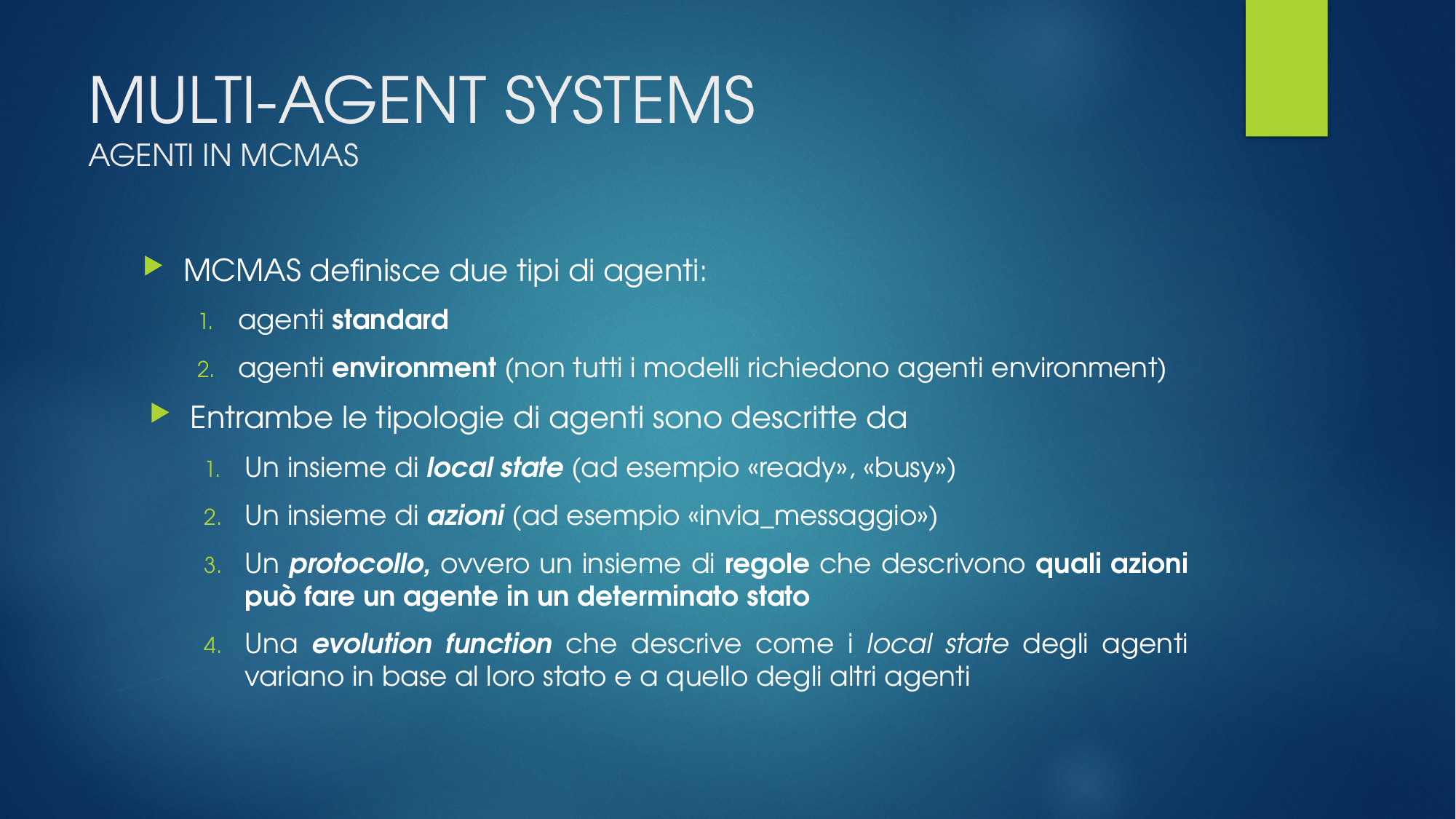

# MULTI-AGENT SYSTEMS AGENTI IN MCMAS
MCMAS definisce due tipi di agenti:
agenti standard
agenti environment (non tutti i modelli richiedono agenti environment)
Entrambe le tipologie di agenti sono descritte da
Un insieme di local state (ad esempio «ready», «busy»)
Un insieme di azioni (ad esempio «invia_messaggio»)
Un protocollo, ovvero un insieme di regole che descrivono quali azioni può fare un agente in un determinato stato
Una evolution function che descrive come i local state degli agenti variano in base al loro stato e a quello degli altri agenti